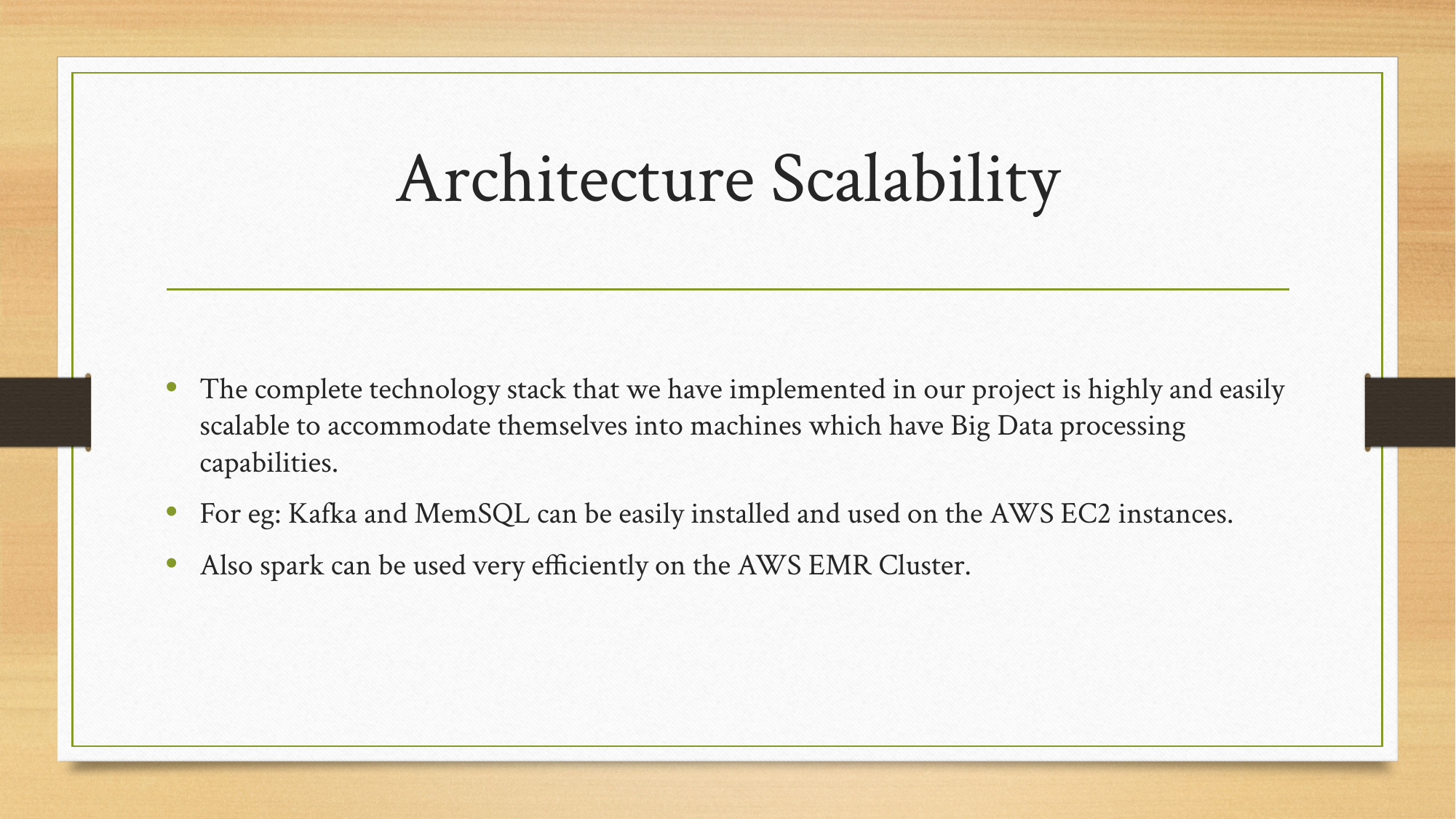

# Architecture Scalability
The complete technology stack that we have implemented in our project is highly and easily scalable to accommodate themselves into machines which have Big Data processing capabilities.
For eg: Kafka and MemSQL can be easily installed and used on the AWS EC2 instances.
Also spark can be used very efficiently on the AWS EMR Cluster.